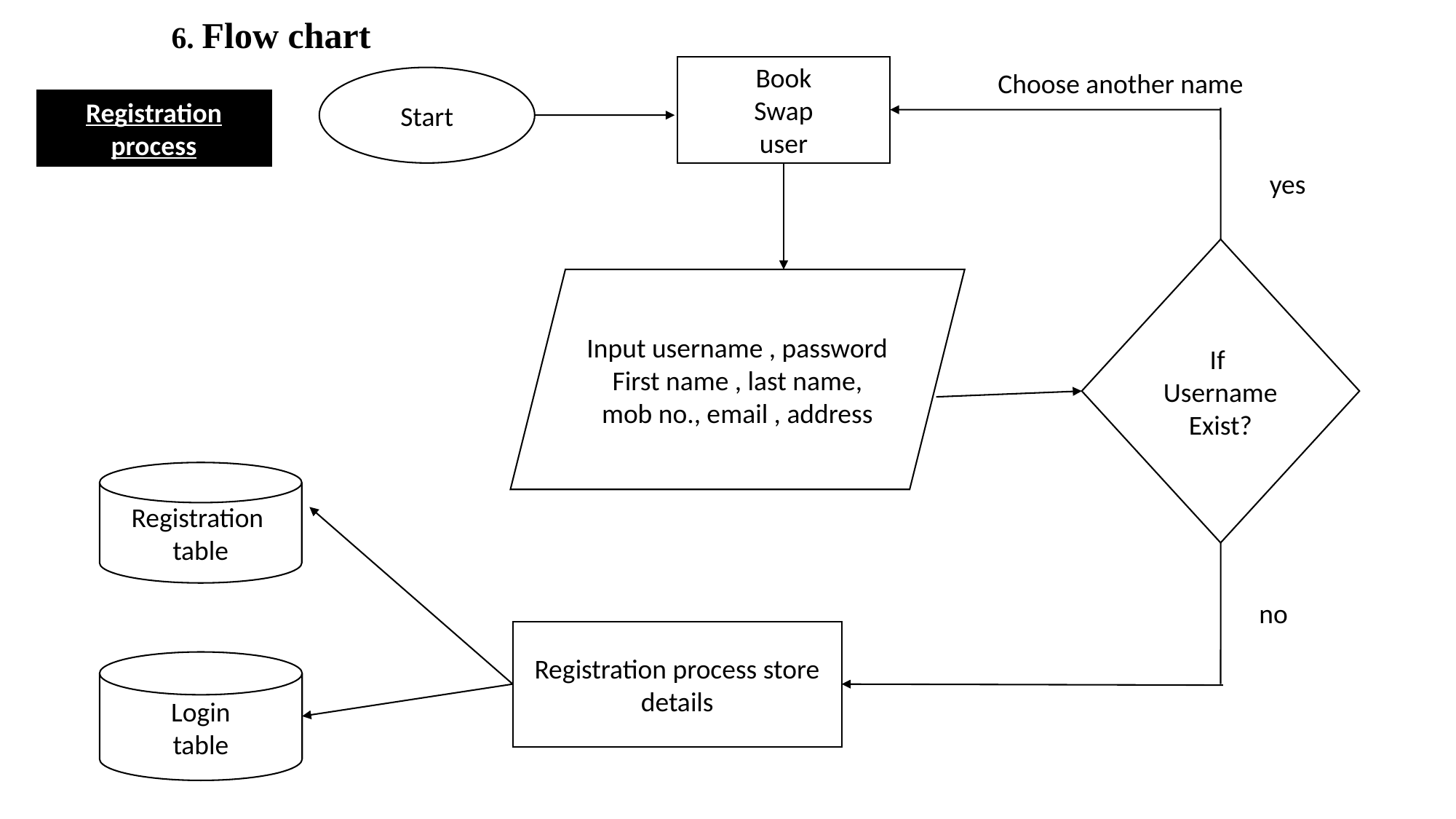

6. Flow chart
Book
Swap
user
Choose another name
Start
Registration
process
yes
If
Username
Exist?
Input username , password
First name , last name,
mob no., email , address
Registration
table
no
Registration process store
details
Login
table